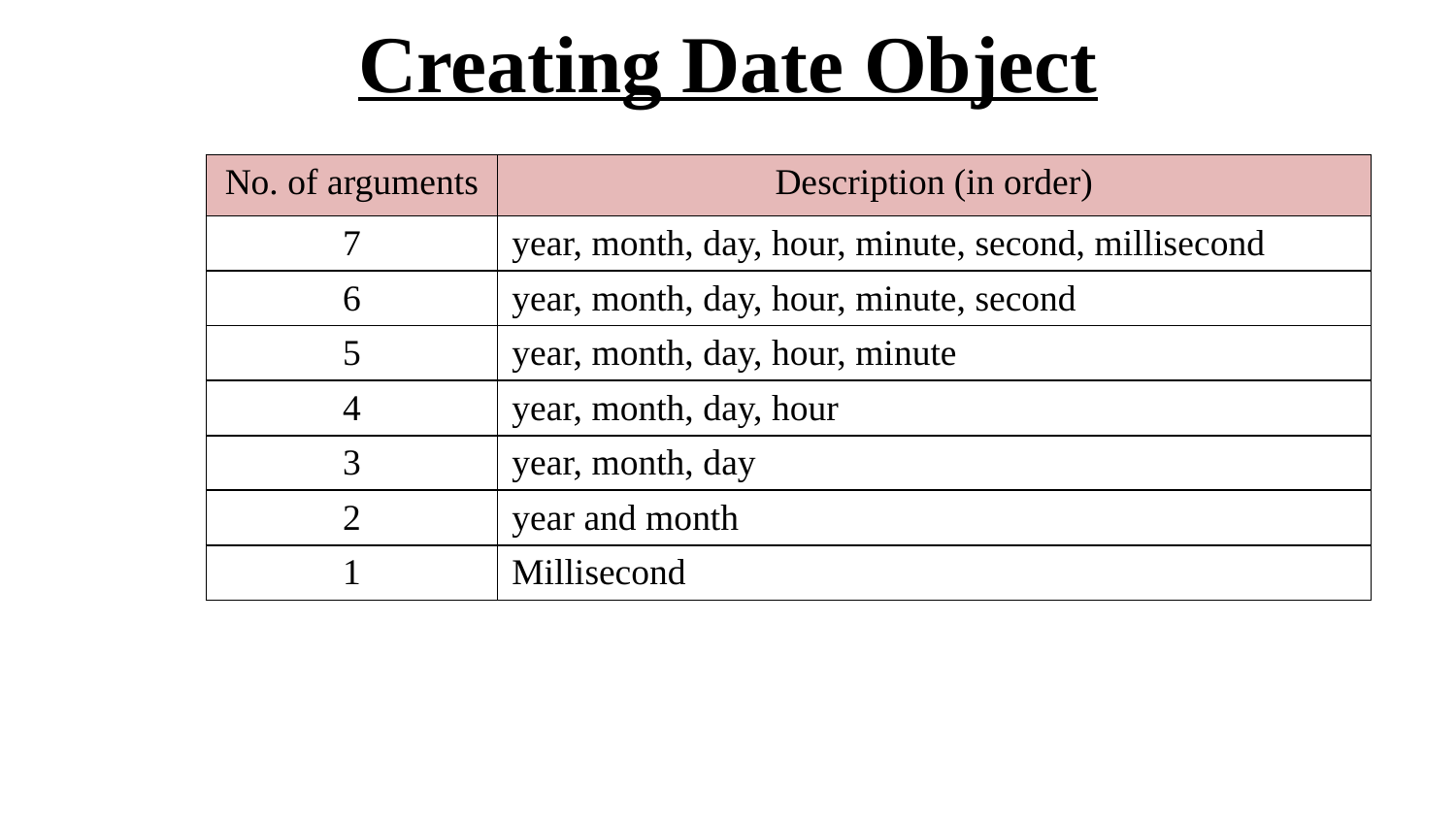

# Creating Date Object
| No. of arguments | Description (in order) |
| --- | --- |
| 7 | year, month, day, hour, minute, second, millisecond |
| 6 | year, month, day, hour, minute, second |
| 5 | year, month, day, hour, minute |
| 4 | year, month, day, hour |
| 3 | year, month, day |
| 2 | year and month |
| 1 | Millisecond |